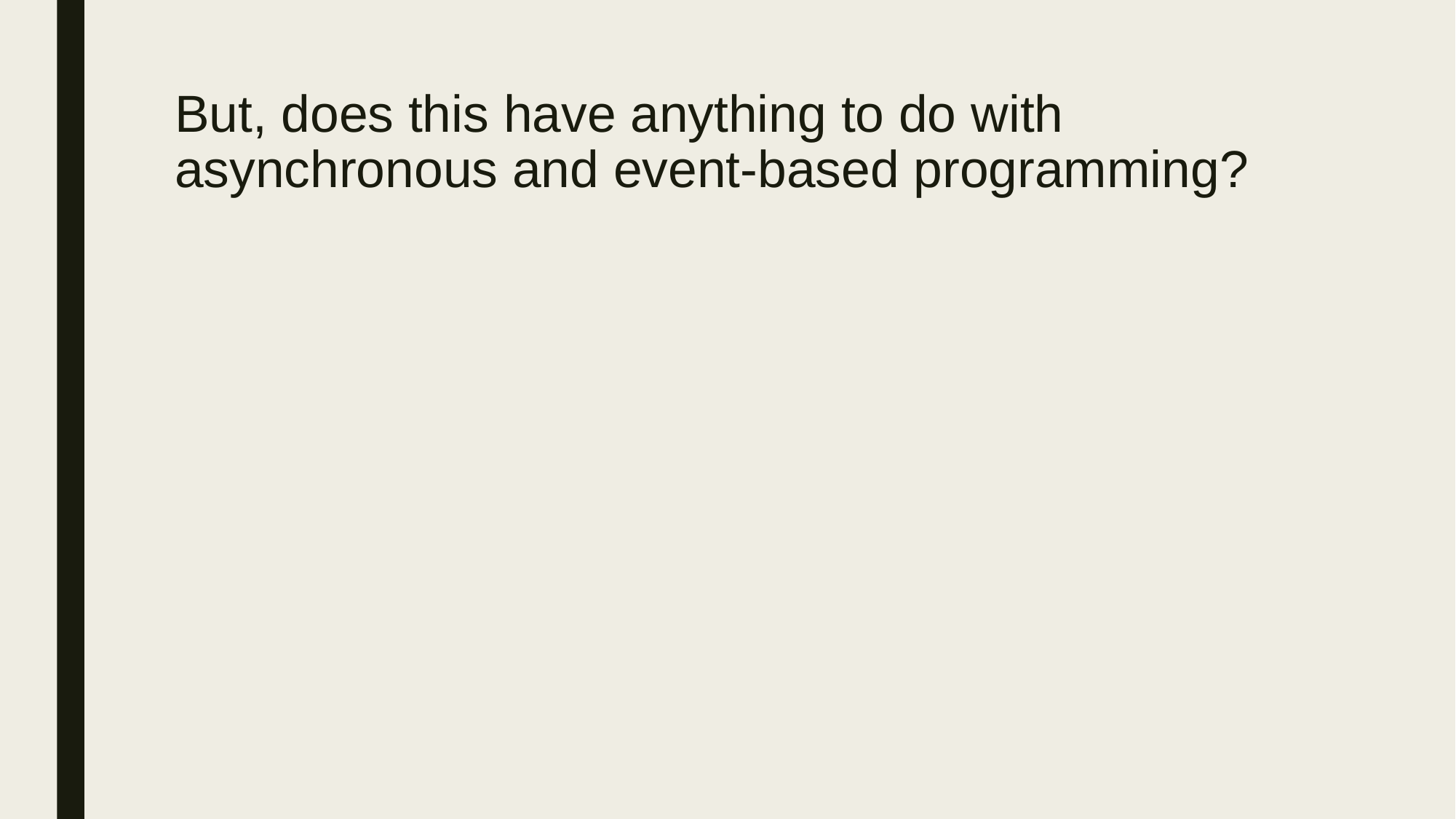

# But, does this have anything to do with asynchronous and event-based programming?